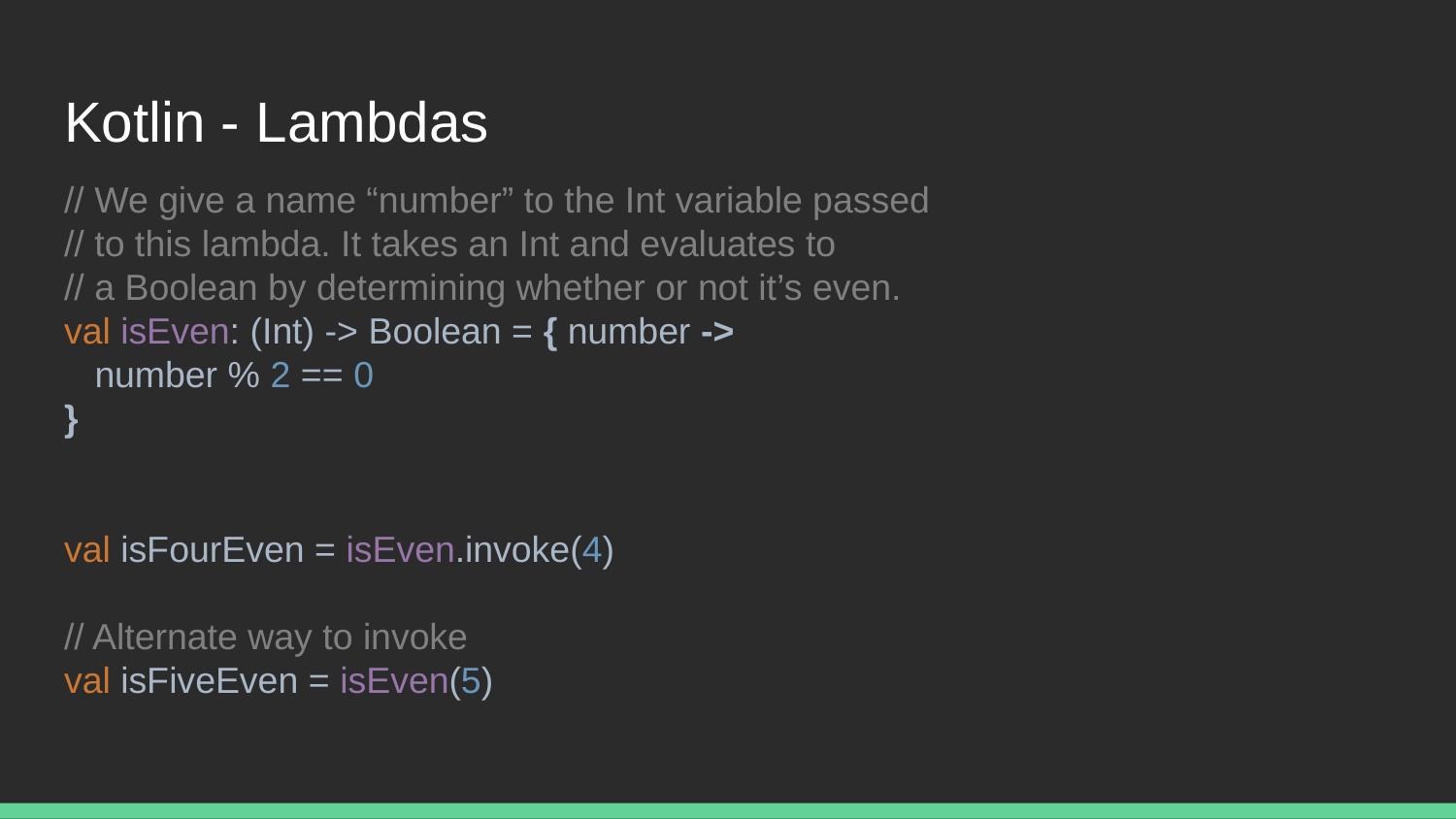

# Kotlin - Lambdas
// We give a name “number” to the Int variable passed
// to this lambda. It takes an Int and evaluates to
// a Boolean by determining whether or not it’s even.
val isEven: (Int) -> Boolean = { number ->
   number % 2 == 0
}

val isFourEven = isEven.invoke(4)

// Alternate way to invoke
val isFiveEven = isEven(5)